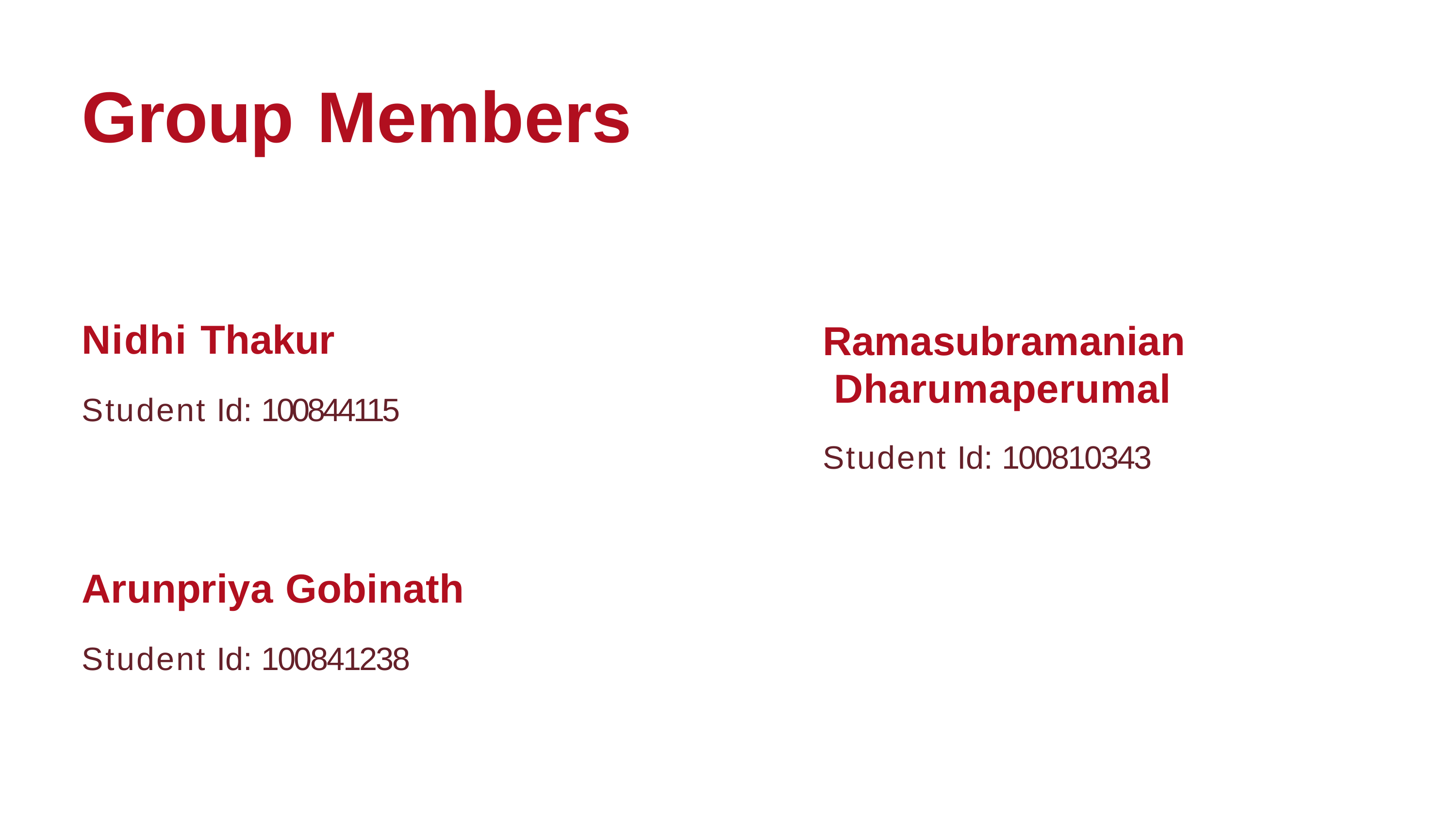

# Group Members
Nidhi Thakur
Student Id: 100844115
Ramasubramanian  Dharumaperumal
Student Id: 100810343
Arunpriya Gobinath
Student Id: 100841238